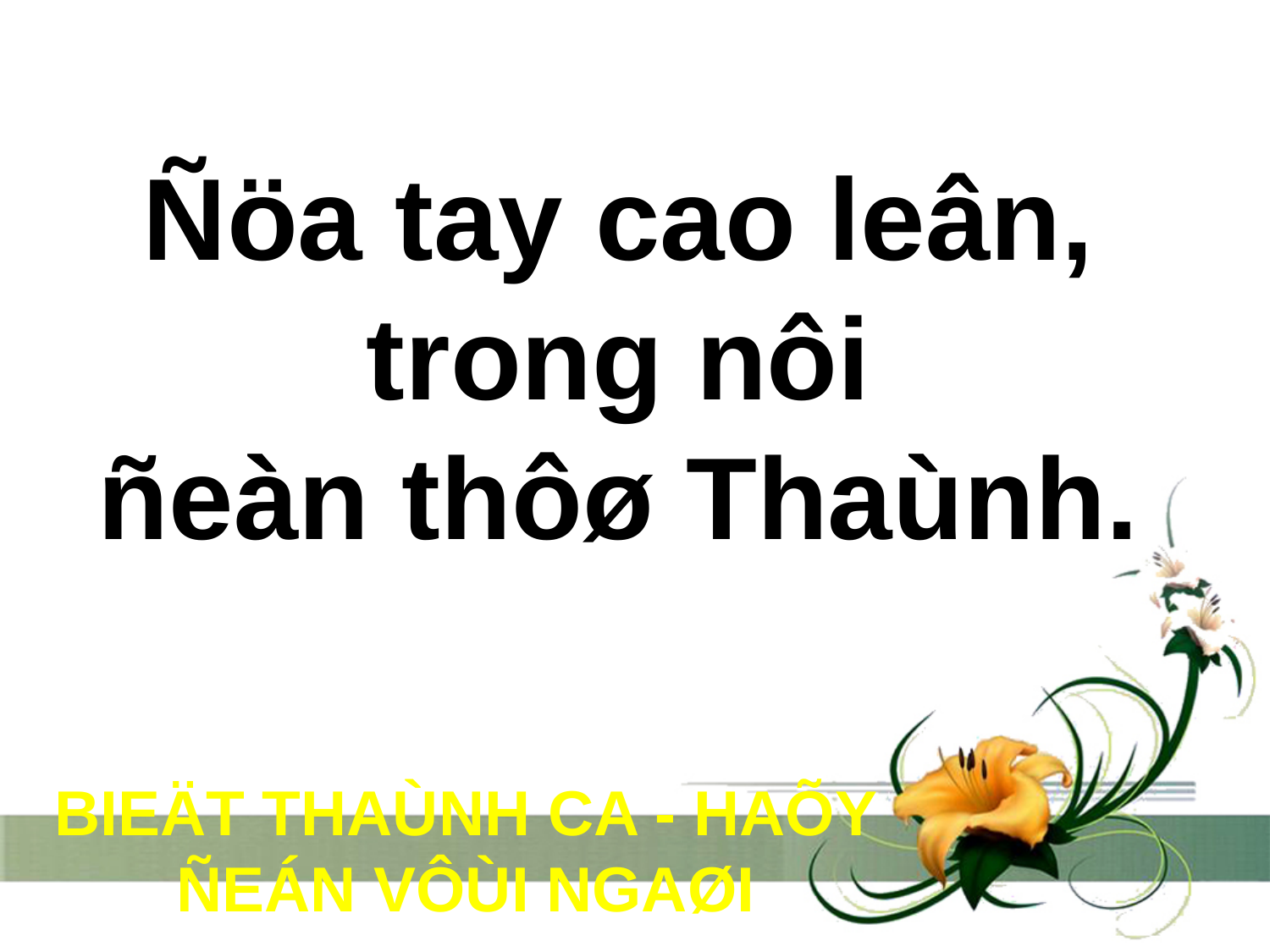

Ñöa tay cao leân,
trong nôi
ñeàn thôø Thaùnh.
BIEÄT THAÙNH CA - HAÕY ÑEÁN VÔÙI NGAØI